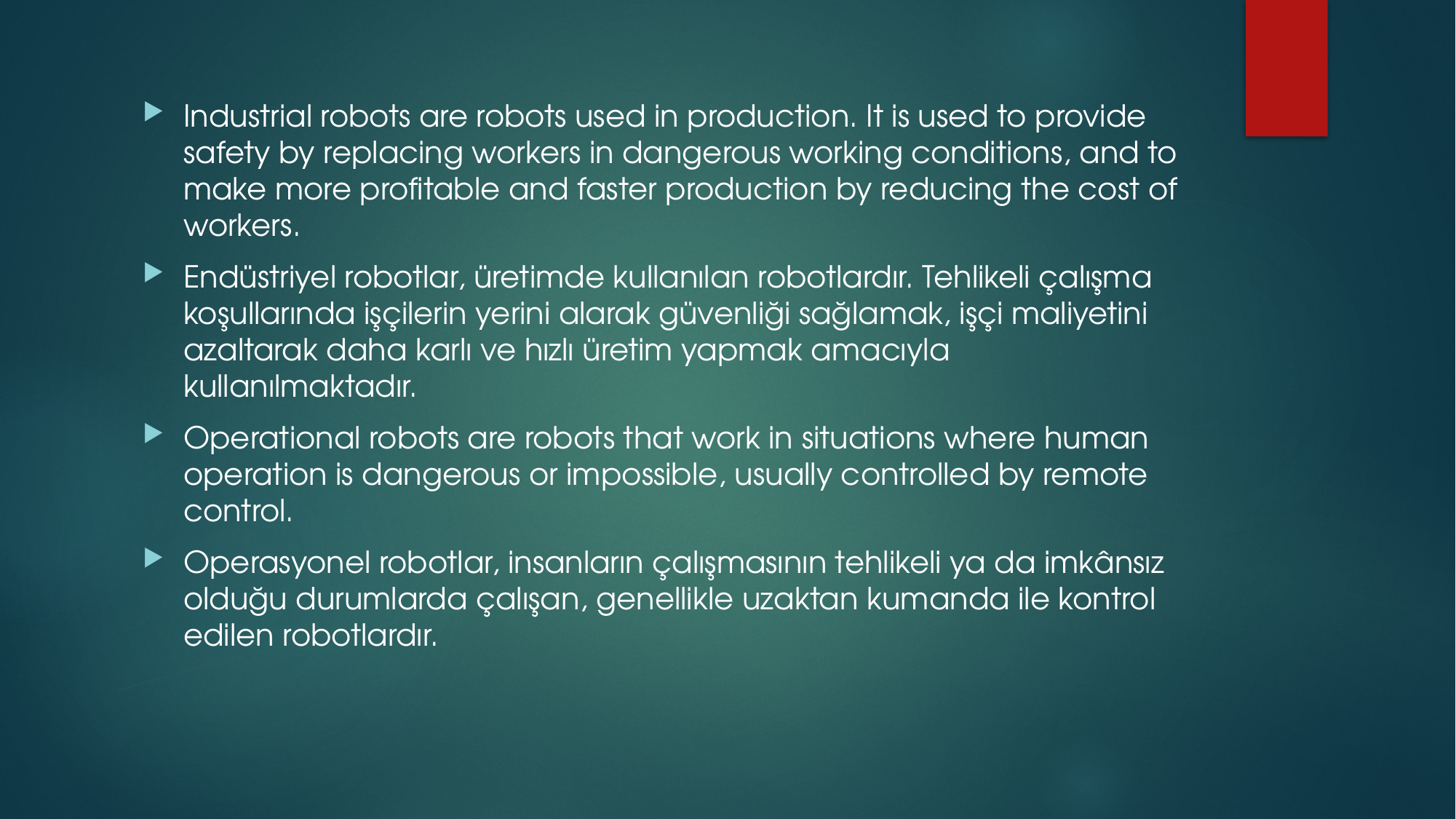

Industrial robots are robots used in production. It is used to provide safety by replacing workers in dangerous working conditions, and to make more profitable and faster production by reducing the cost of workers.
Endüstriyel robotlar, üretimde kullanılan robotlardır. Tehlikeli çalışma koşullarında işçilerin yerini alarak güvenliği sağlamak, işçi maliyetini azaltarak daha karlı ve hızlı üretim yapmak amacıyla kullanılmaktadır.
Operational robots are robots that work in situations where human operation is dangerous or impossible, usually controlled by remote control.
Operasyonel robotlar, insanların çalışmasının tehlikeli ya da imkânsız olduğu durumlarda çalışan, genellikle uzaktan kumanda ile kontrol edilen robotlardır.